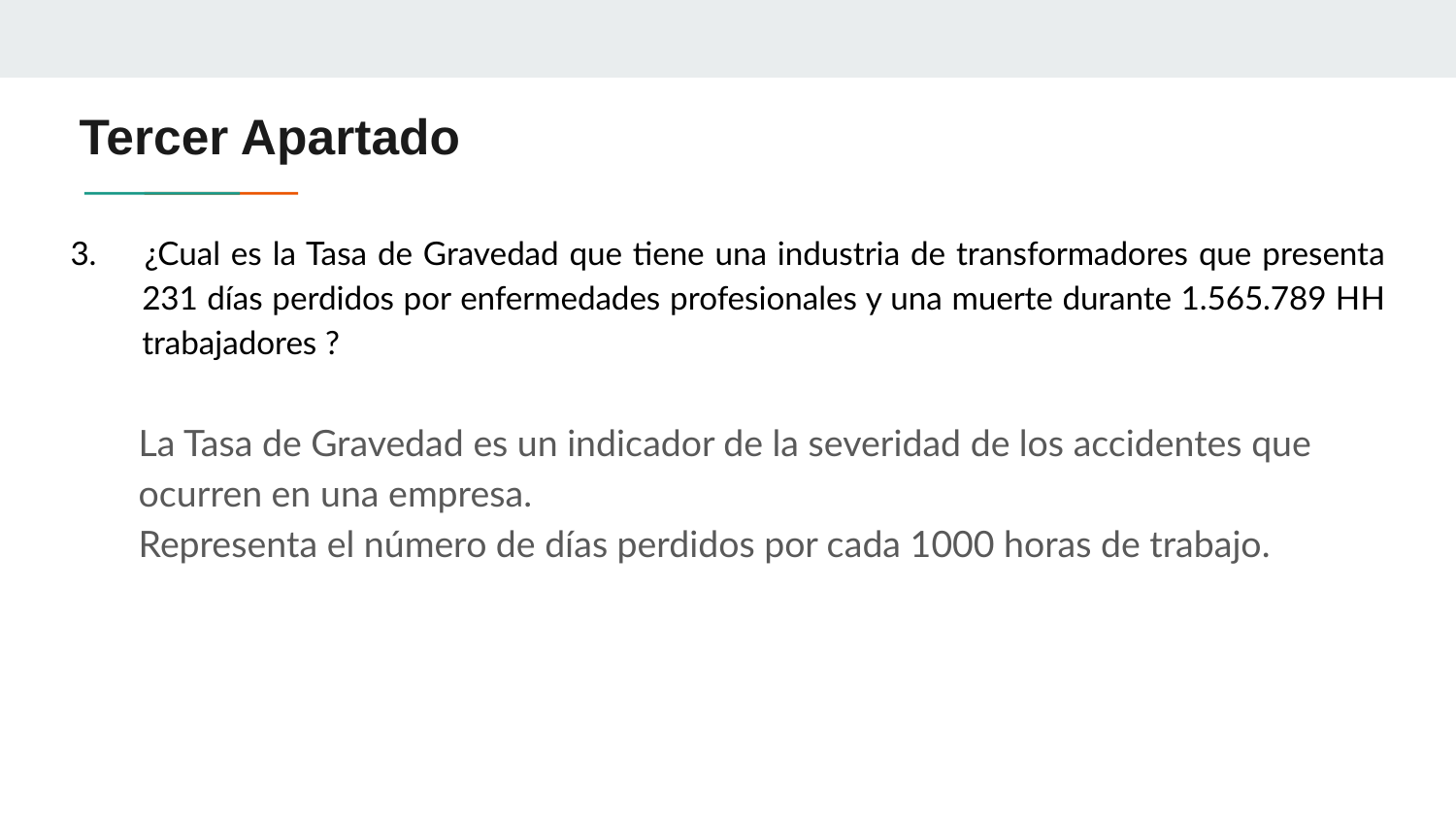

# Tercer Apartado
3. 	¿Cual es la Tasa de Gravedad que tiene una industria de transformadores que presenta 231 días perdidos por enfermedades profesionales y una muerte durante 1.565.789 HH trabajadores ?
La Tasa de Gravedad es un indicador de la severidad de los accidentes que ocurren en una empresa.
Representa el número de días perdidos por cada 1000 horas de trabajo.